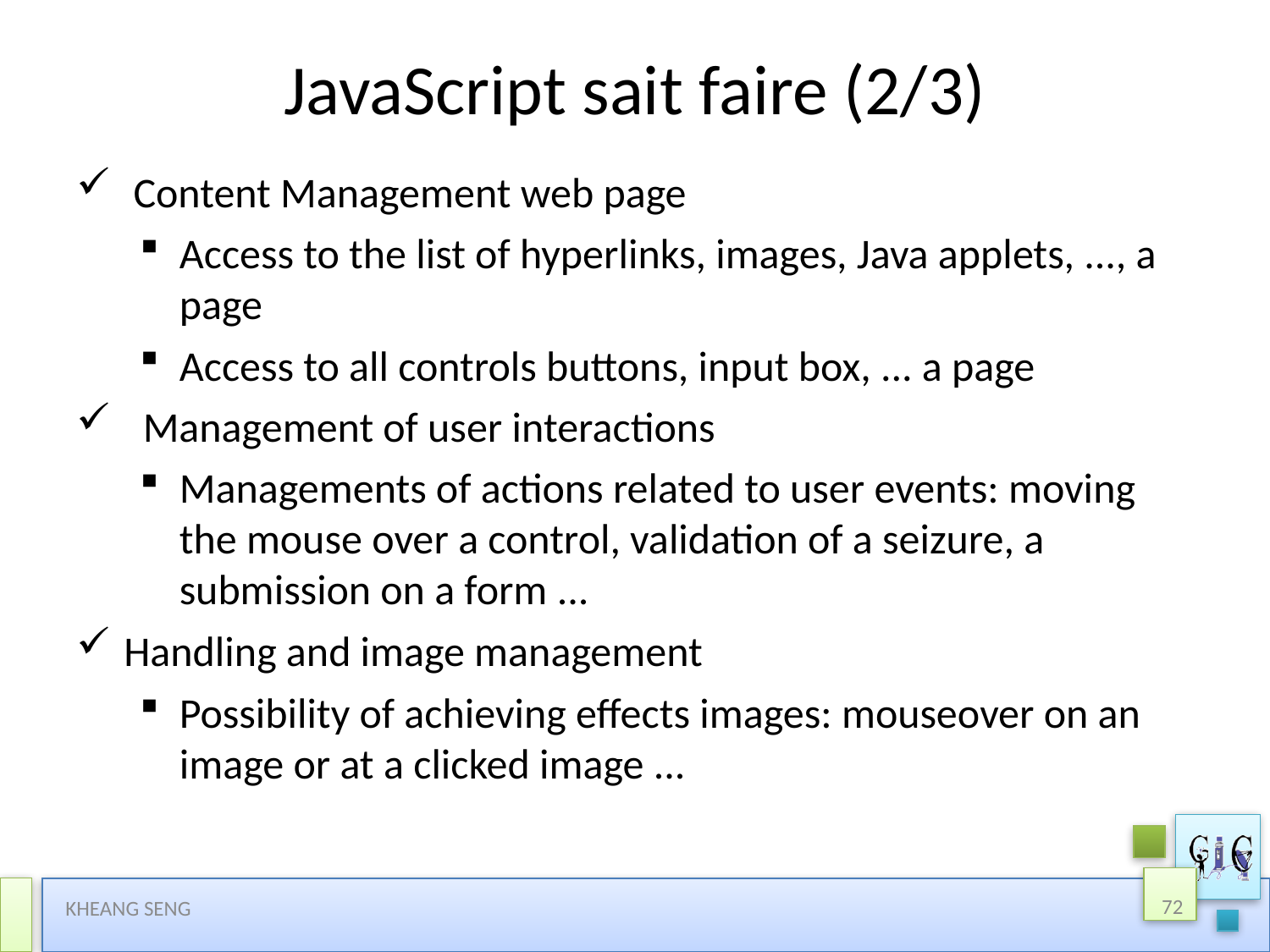

# JavaScript sait faire (2/3)
 Content Management web page
Access to the list of hyperlinks, images, Java applets, ..., a page
Access to all controls buttons, input box, ... a page
  Management of user interactions
Managements of actions related to user events: moving the mouse over a control, validation of a seizure, a submission on a form ...
Handling and image management
Possibility of achieving effects images: mouseover on an image or at a clicked image ...

72
KHEANG SENG